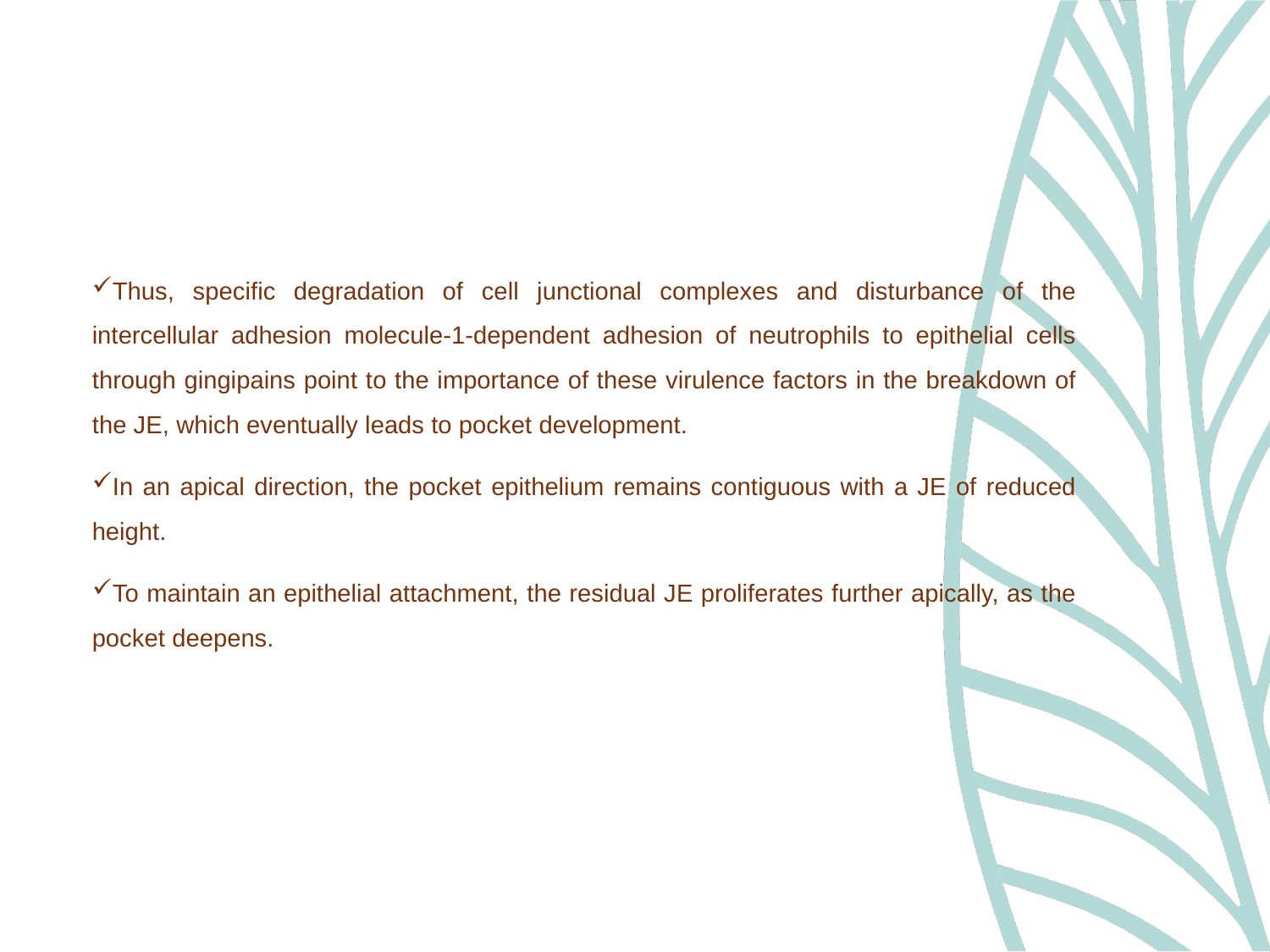

Thus, specific degradation of cell junctional complexes and disturbance of the intercellular adhesion molecule-1-dependent adhesion of neutrophils to epithelial cells through gingipains point to the importance of these virulence factors in the breakdown of the JE, which eventually leads to pocket development.
In an apical direction, the pocket epithelium remains contiguous with a JE of reduced height.
To maintain an epithelial attachment, the residual JE proliferates further apically, as the pocket deepens.